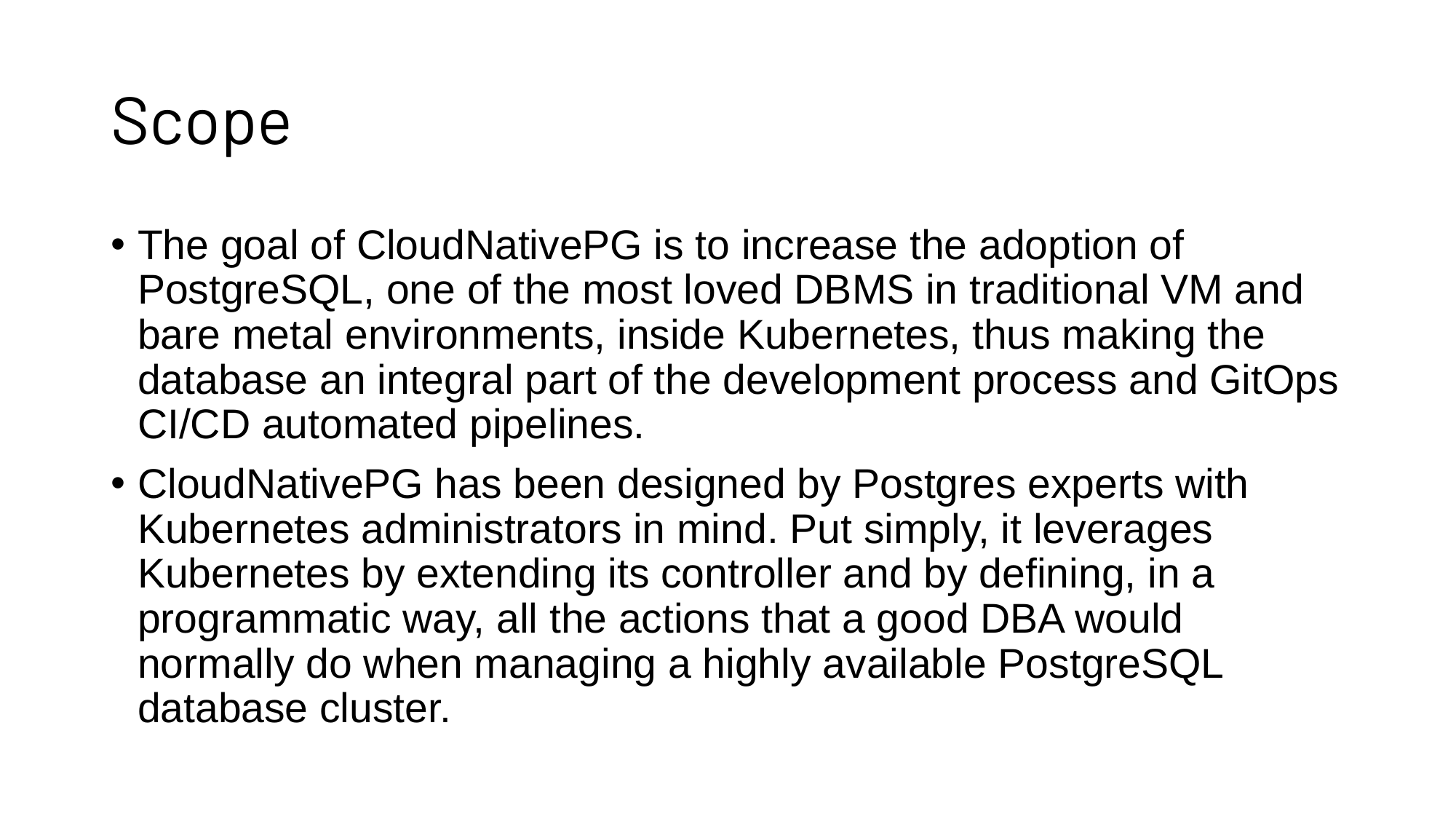

# Scope
The goal of CloudNativePG is to increase the adoption of PostgreSQL, one of the most loved DBMS in traditional VM and bare metal environments, inside Kubernetes, thus making the database an integral part of the development process and GitOps CI/CD automated pipelines.
CloudNativePG has been designed by Postgres experts with Kubernetes administrators in mind. Put simply, it leverages Kubernetes by extending its controller and by defining, in a programmatic way, all the actions that a good DBA would normally do when managing a highly available PostgreSQL database cluster.